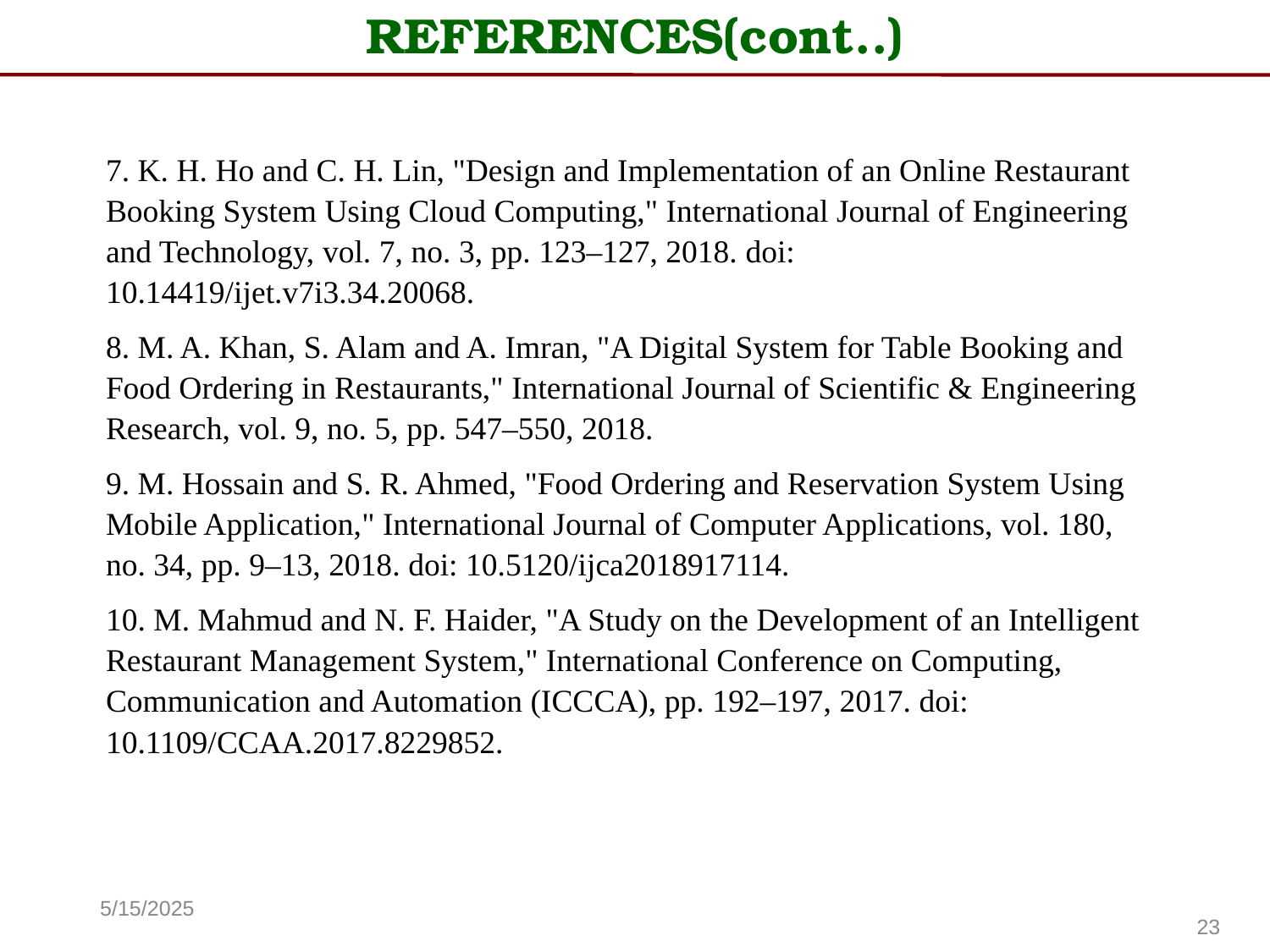

# REFERENCES(cont..)
7. K. H. Ho and C. H. Lin, "Design and Implementation of an Online Restaurant Booking System Using Cloud Computing," International Journal of Engineering and Technology, vol. 7, no. 3, pp. 123–127, 2018. doi: 10.14419/ijet.v7i3.34.20068.
8. M. A. Khan, S. Alam and A. Imran, "A Digital System for Table Booking and Food Ordering in Restaurants," International Journal of Scientific & Engineering Research, vol. 9, no. 5, pp. 547–550, 2018.
9. M. Hossain and S. R. Ahmed, "Food Ordering and Reservation System Using Mobile Application," International Journal of Computer Applications, vol. 180, no. 34, pp. 9–13, 2018. doi: 10.5120/ijca2018917114.
10. M. Mahmud and N. F. Haider, "A Study on the Development of an Intelligent Restaurant Management System," International Conference on Computing, Communication and Automation (ICCCA), pp. 192–197, 2017. doi: 10.1109/CCAA.2017.8229852.
5/15/2025
23